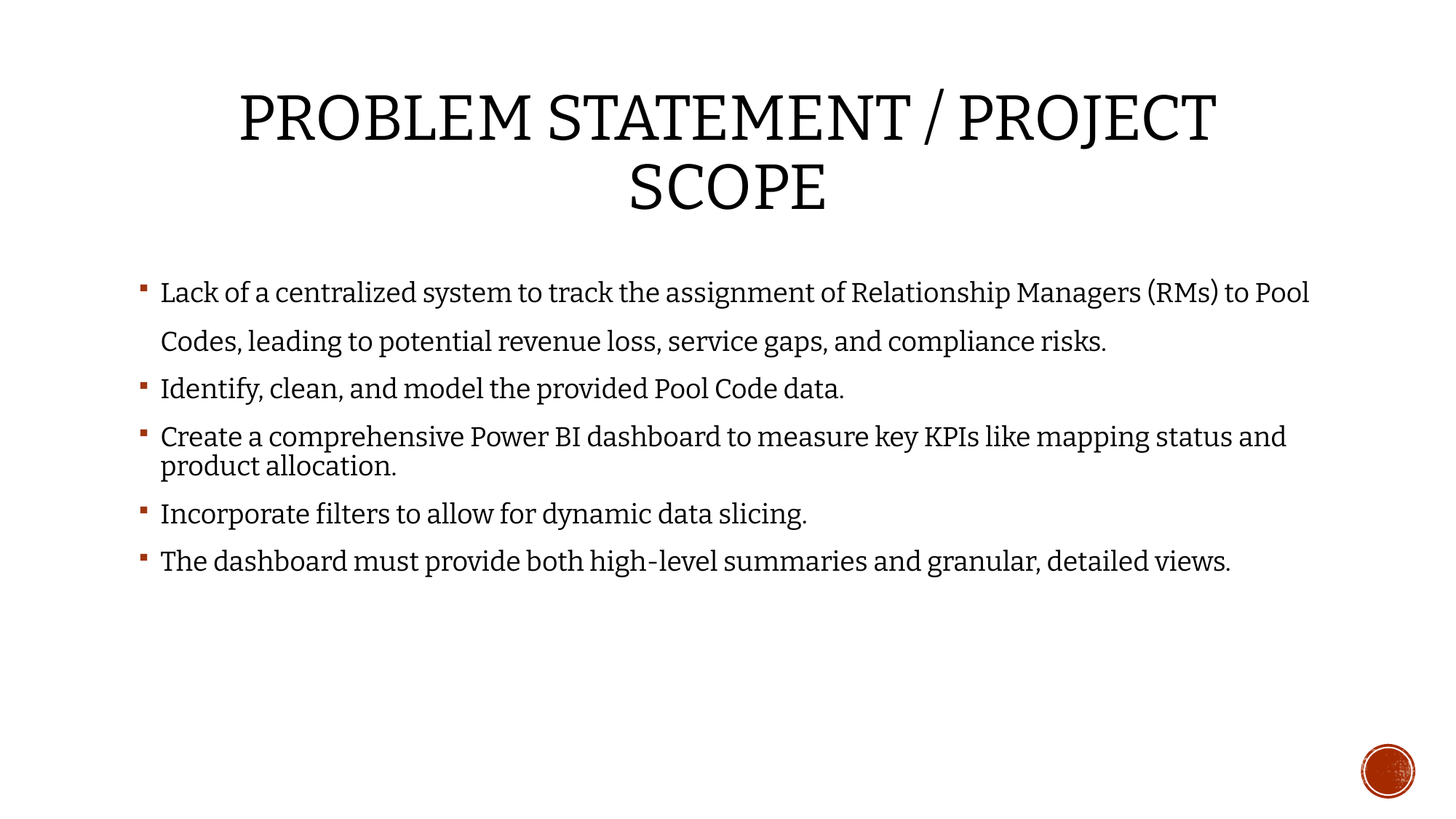

# Problem statement / Project scope
Lack of a centralized system to track the assignment of Relationship Managers (RMs) to Pool Codes, leading to potential revenue loss, service gaps, and compliance risks.
Identify, clean, and model the provided Pool Code data.
Create a comprehensive Power BI dashboard to measure key KPIs like mapping status and product allocation.
Incorporate filters to allow for dynamic data slicing.
The dashboard must provide both high-level summaries and granular, detailed views.